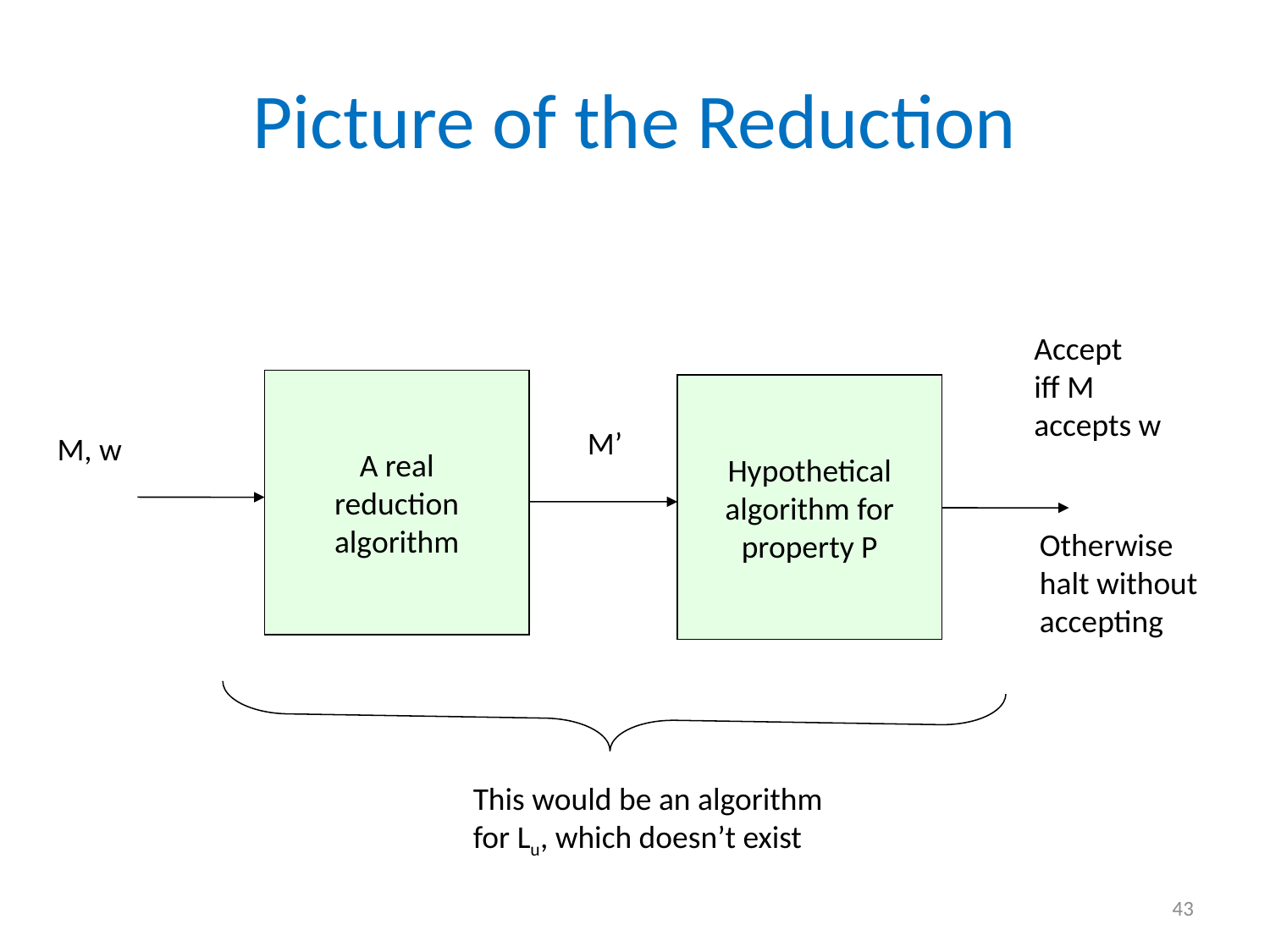

# Picture of the Reduction
Accept
iff M
accepts w
A real
reduction
algorithm
Hypothetical
algorithm for
property P
M’
M, w

Otherwise
halt without
accepting

This would be an algorithm
for Lu, which doesn’t exist
43